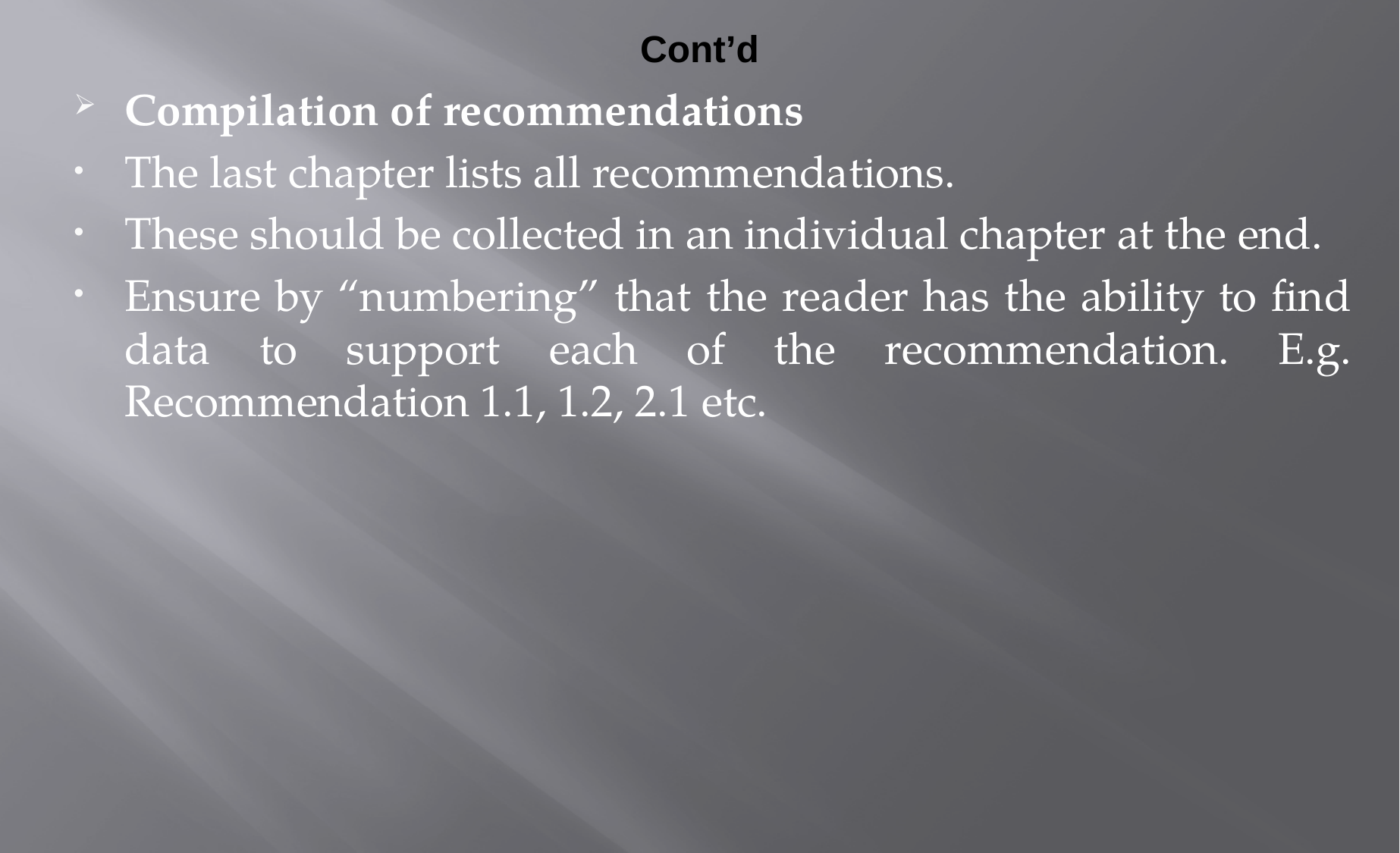

# Cont’d
Compilation of recommendations
The last chapter lists all recommendations.
These should be collected in an individual chapter at the end.
Ensure by “numbering” that the reader has the ability to find data to support each of the recommendation. E.g. Recommendation 1.1, 1.2, 2.1 etc.